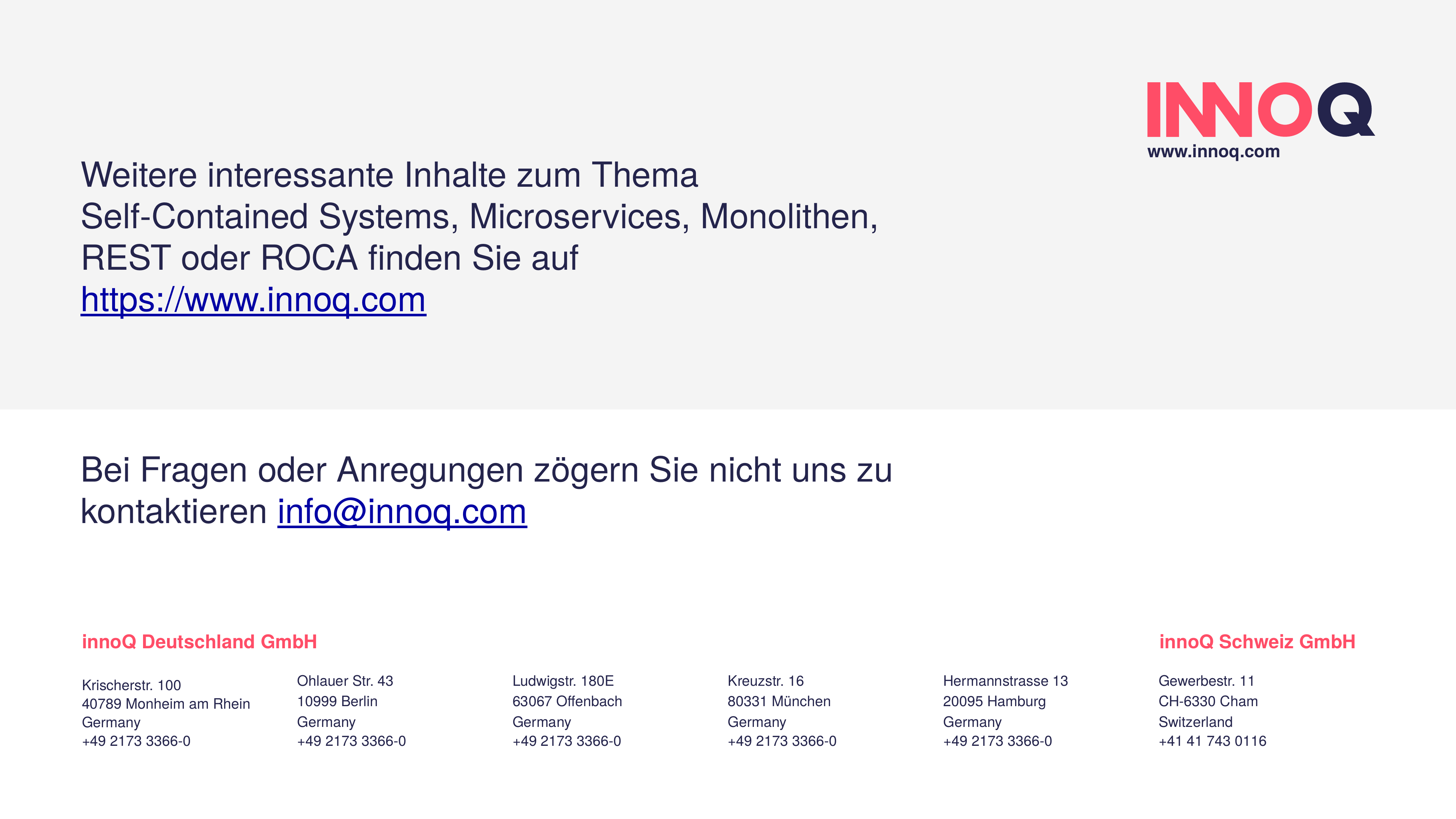

Weitere interessante Inhalte zum Thema
Self-Contained Systems, Microservices, Monolithen, REST oder ROCA finden Sie auf
https://www.innoq.com

Bei Fragen oder Anregungen zögern Sie nicht uns zu kontaktieren info@innoq.com